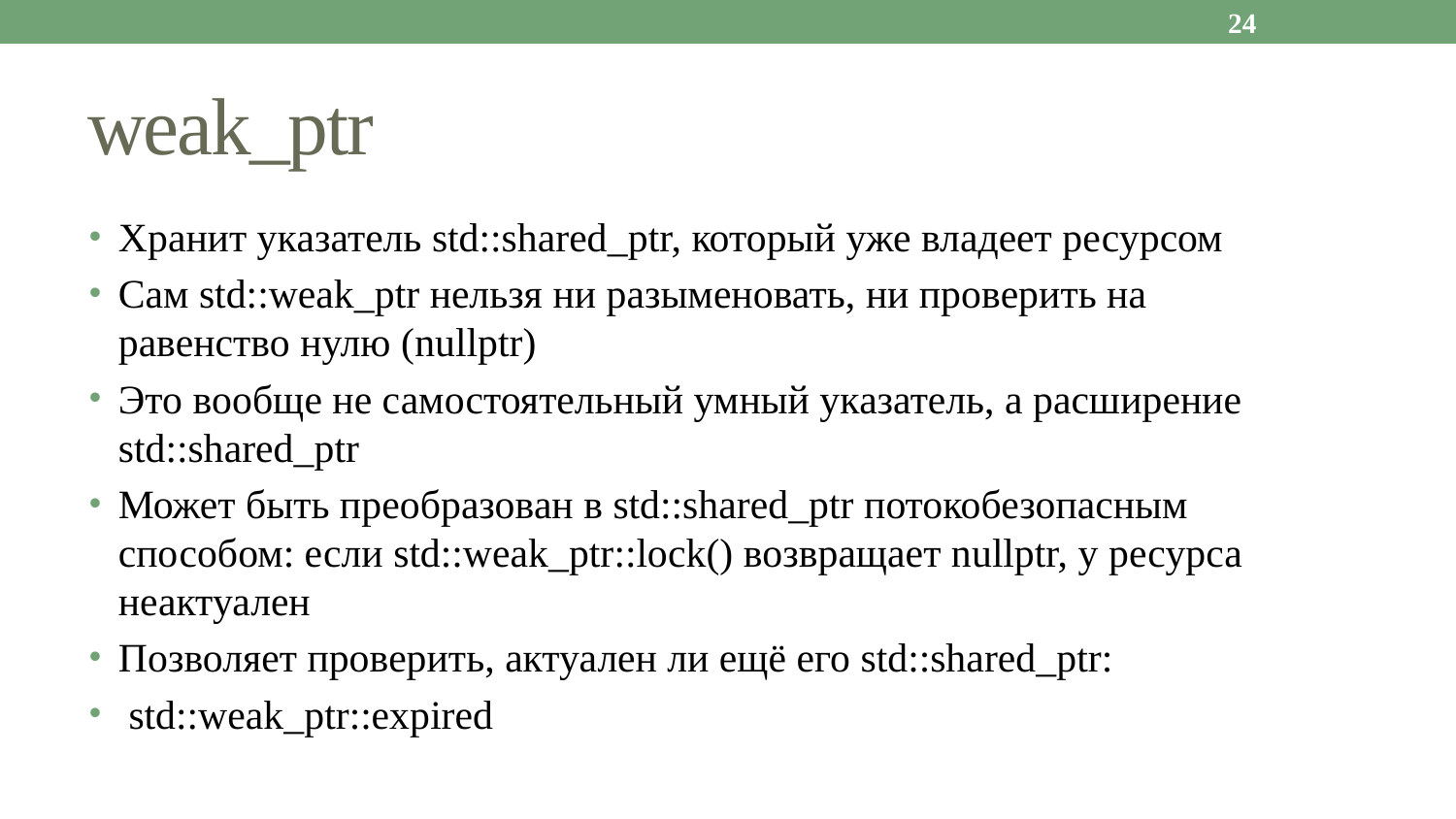

24
# weak_ptr
Хранит указатель std::shared_ptr, который уже владеет ресурсом
Сам std::weak_ptr нельзя ни разыменовать, ни проверить на равенство нулю (nullptr)
Это вообще не самостоятельный умный указатель, а расширение std::shared_ptr
Может быть преобразован в std::shared_ptr потокобезопасным способом: если std::weak_ptr::lock() возвращает nullptr, у ресурса неактуален
Позволяет проверить, актуален ли ещё его std::shared_ptr:
 std::weak_ptr::expired